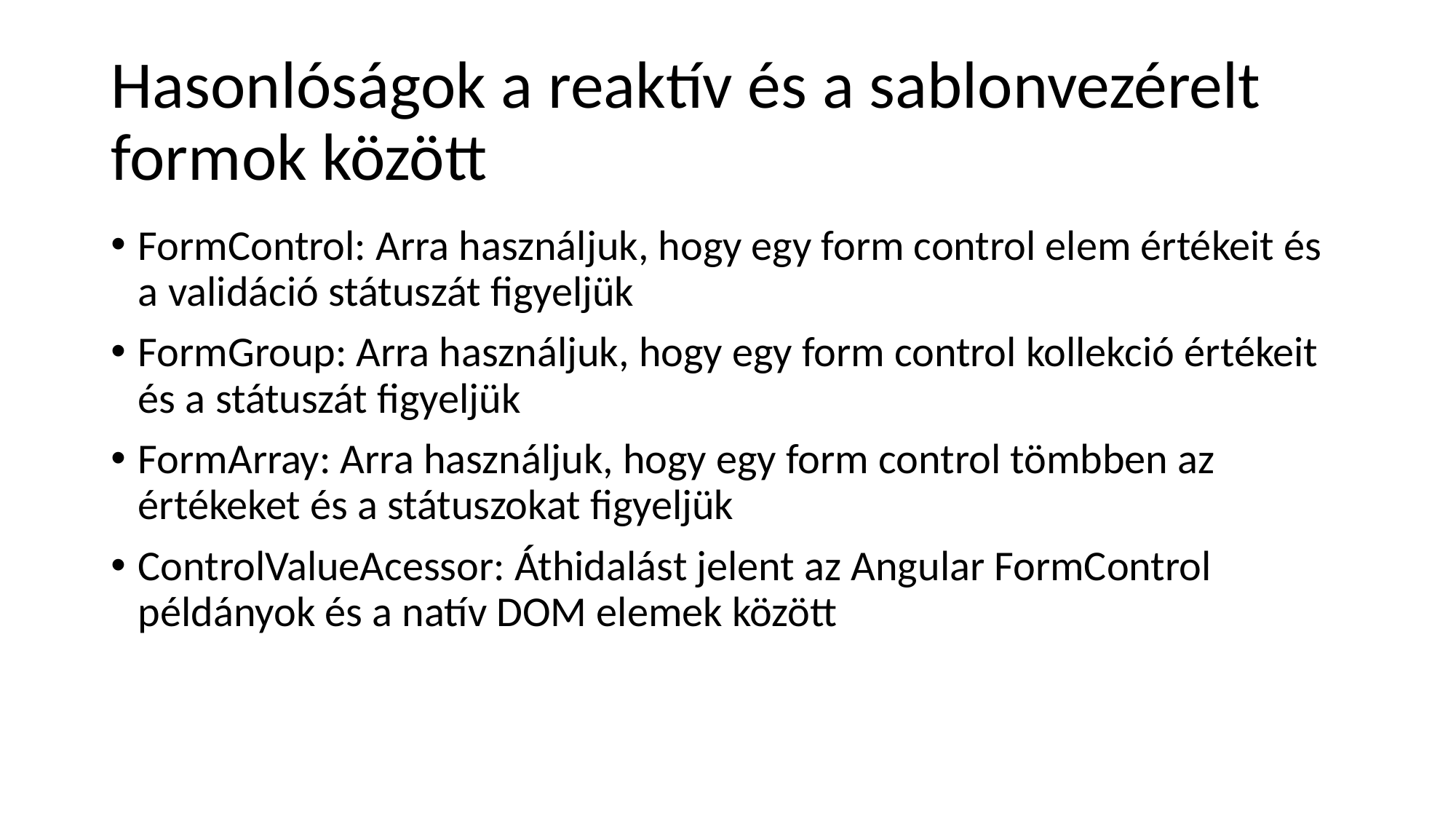

# Hasonlóságok a reaktív és a sablonvezérelt formok között
FormControl: Arra használjuk, hogy egy form control elem értékeit és a validáció státuszát figyeljük
FormGroup: Arra használjuk, hogy egy form control kollekció értékeit és a státuszát figyeljük
FormArray: Arra használjuk, hogy egy form control tömbben az értékeket és a státuszokat figyeljük
ControlValueAcessor: Áthidalást jelent az Angular FormControl példányok és a natív DOM elemek között